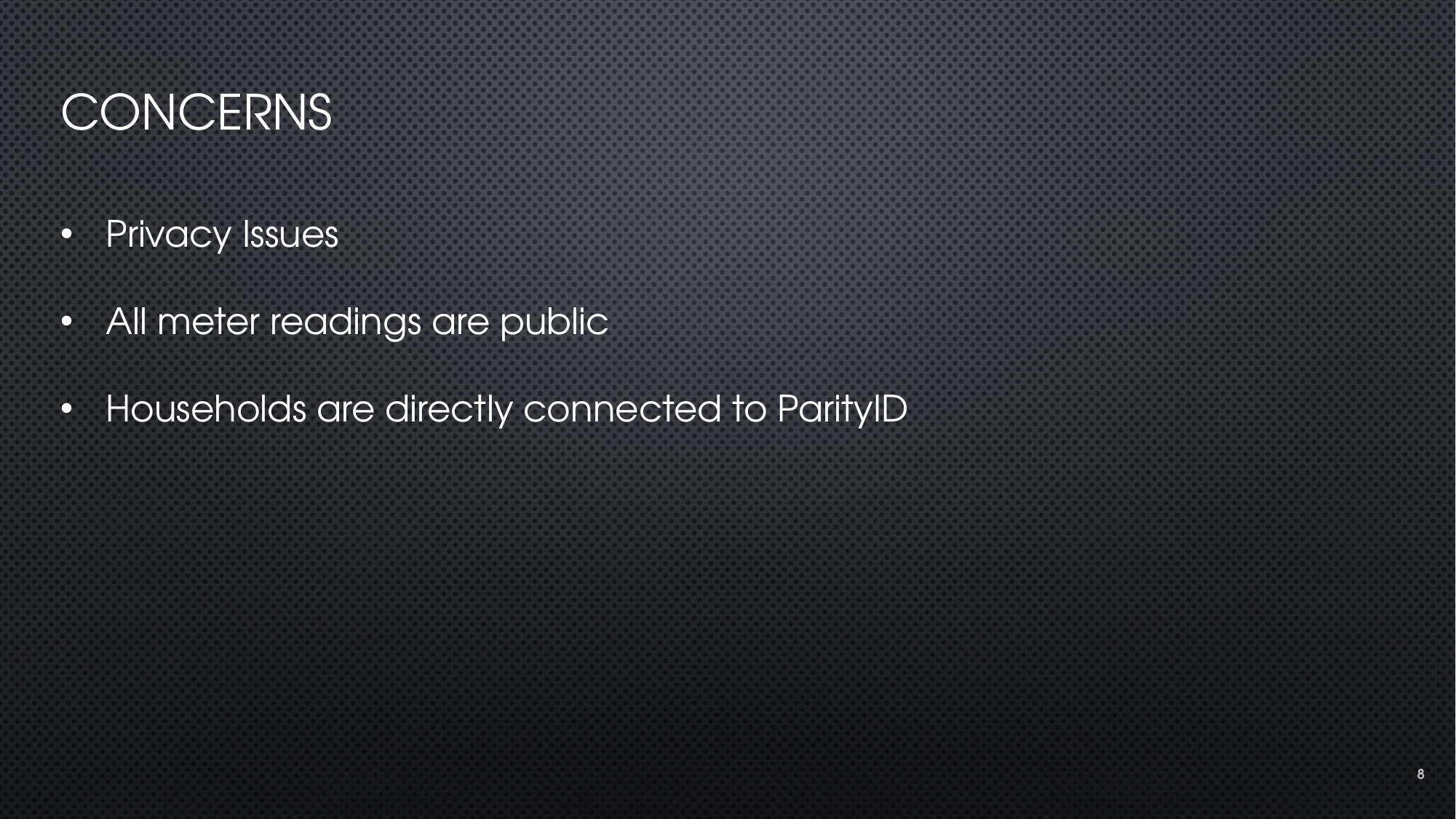

# Concerns
Privacy Issues
All meter readings are public
Households are directly connected to ParityID
8